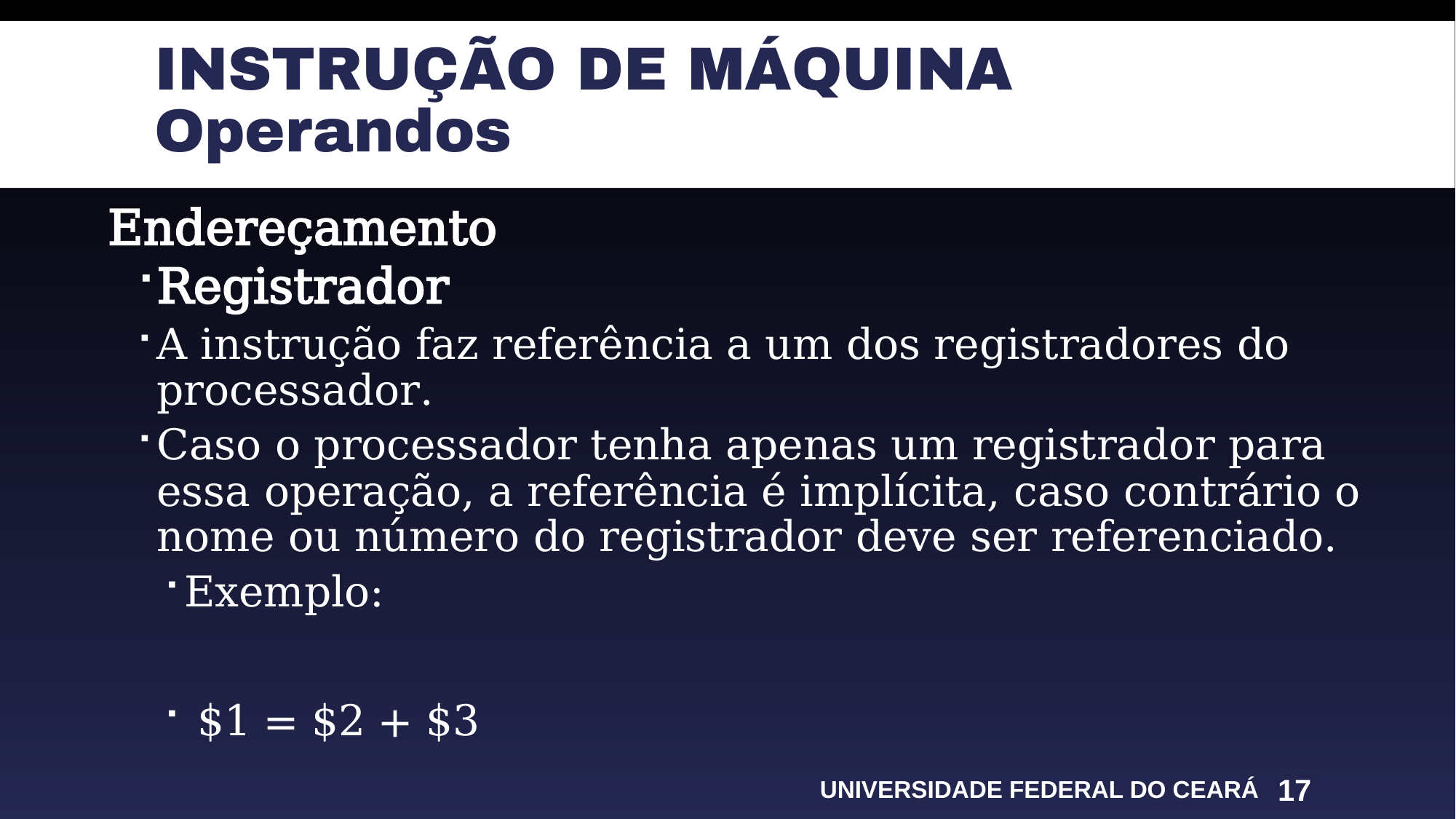

# Instrução de máquina Operandos
Endereçamento
Registrador
A instrução faz referência a um dos registradores do processador.
Caso o processador tenha apenas um registrador para essa operação, a referência é implícita, caso contrário o nome ou número do registrador deve ser referenciado.
Exemplo:

 $1 = $2 + $3

UNIVERSIDADE FEDERAL DO CEARÁ
17